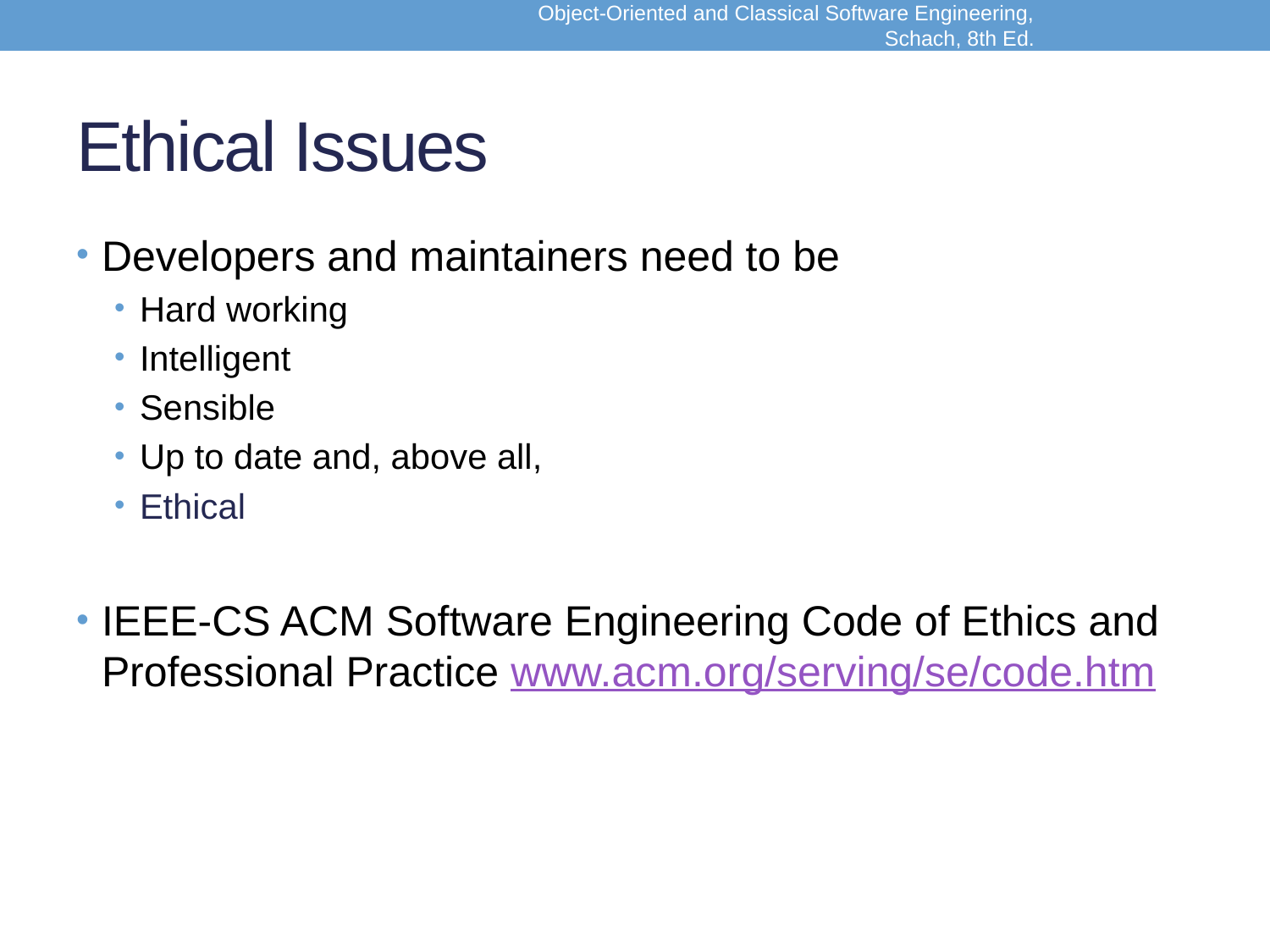

Object-Oriented and Classical Software Engineering, Schach, 8th Ed.
# Ethical Issues
Developers and maintainers need to be
Hard working
Intelligent
Sensible
Up to date and, above all,
Ethical

IEEE-CS ACM Software Engineering Code of Ethics and Professional Practice www.acm.org/serving/se/code.htm